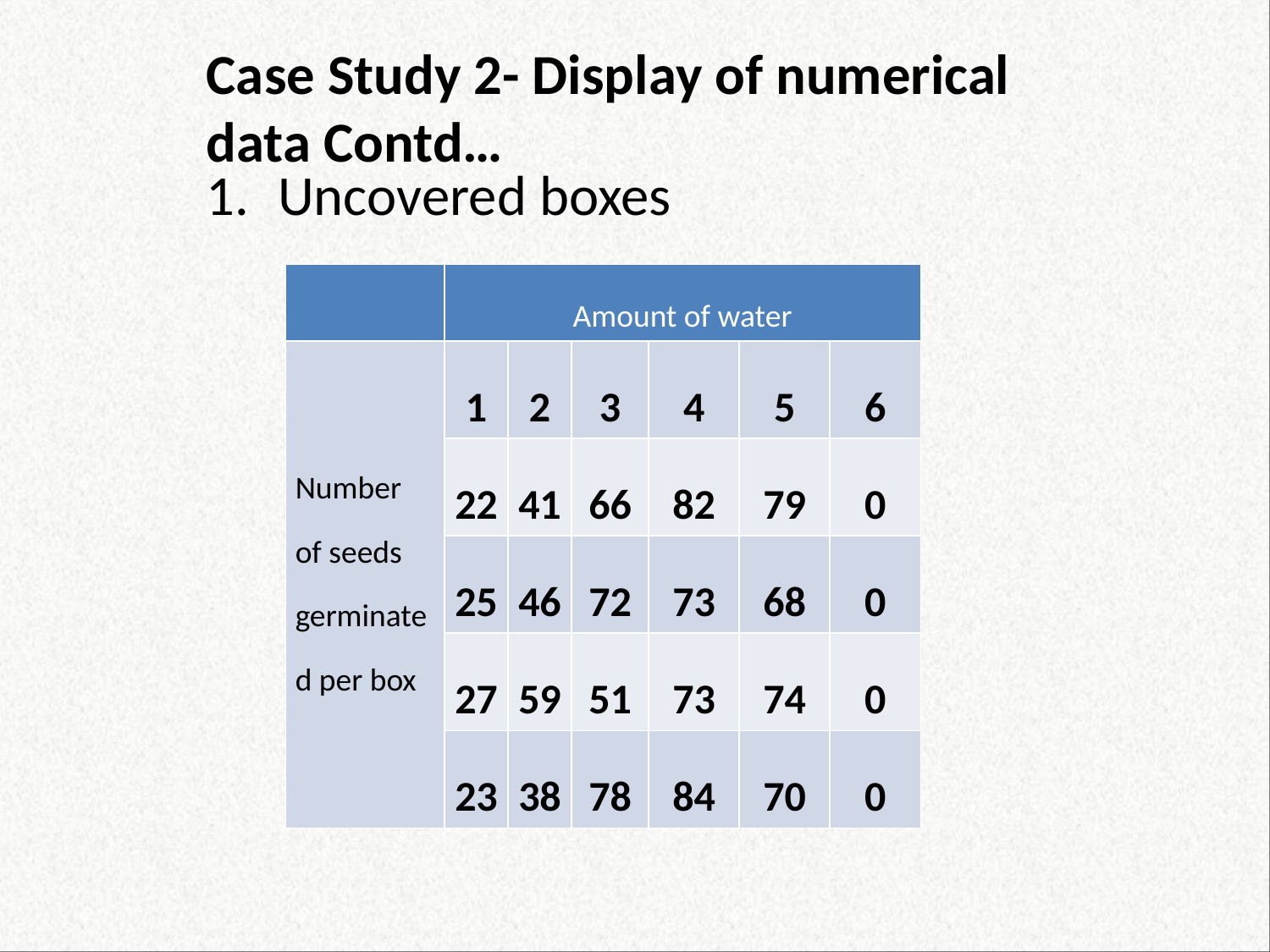

# Case Study 2- Display of numerical data Contd…
Uncovered boxes

|  | Amount of water |  |  |  |  |  |
| --- | --- | --- | --- | --- | --- | --- |
| Number of seeds germinated per box | 1 | 2 | 3 | 4 | 5 | 6 |
|  | 22 | 41 | 66 | 82 | 79 | 0 |
|  | 25 | 46 | 72 | 73 | 68 | 0 |
|  | 27 | 59 | 51 | 73 | 74 | 0 |
|  | 23 | 38 | 78 | 84 | 70 | 0 |